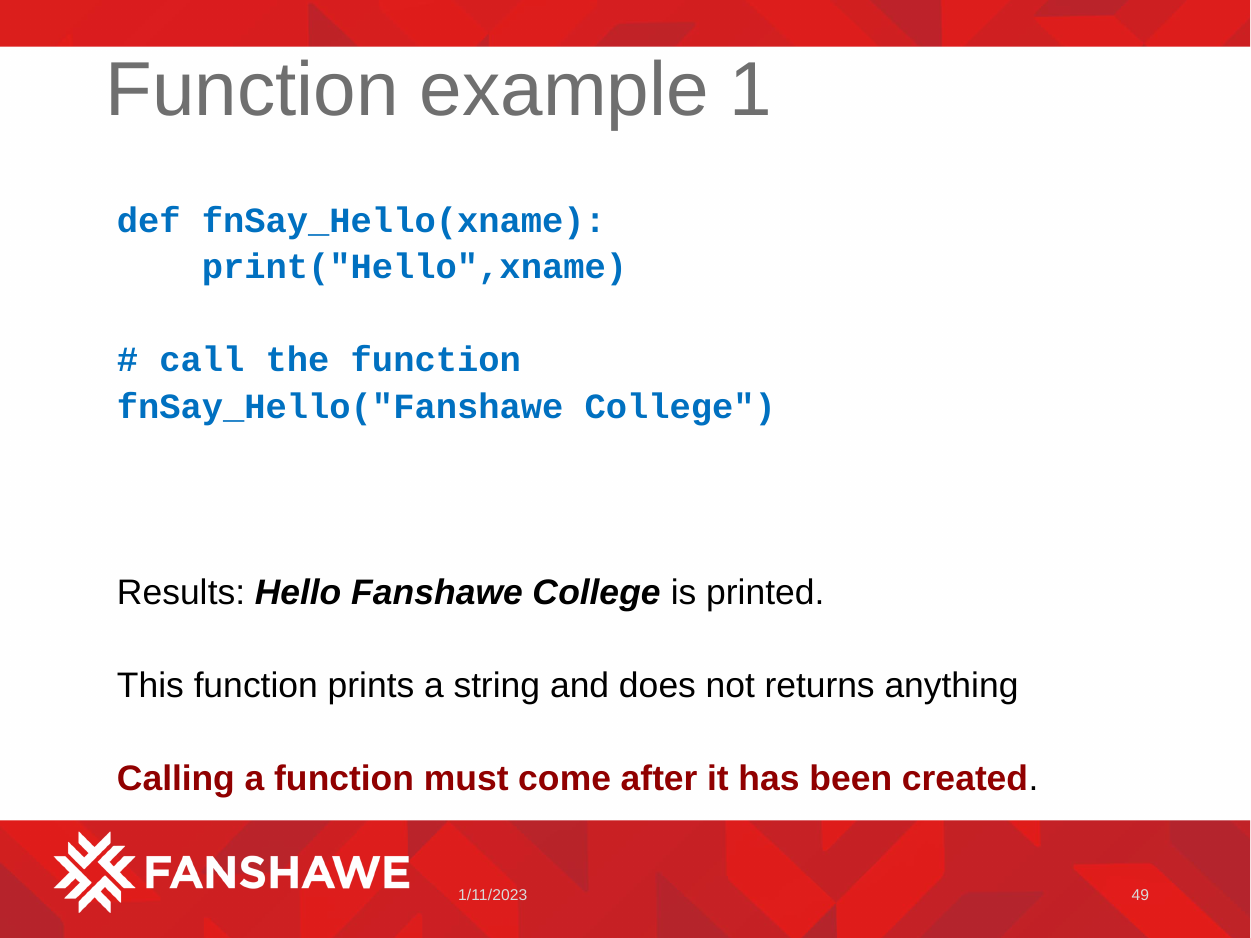

# Function example 1

def fnSay_Hello(xname):
    print("Hello",xname)

# call the function
fnSay_Hello("Fanshawe College")

Results: Hello Fanshawe College is printed.

This function prints a string and does not returns anything

Calling a function must come after it has been created.

1/11/2023
49